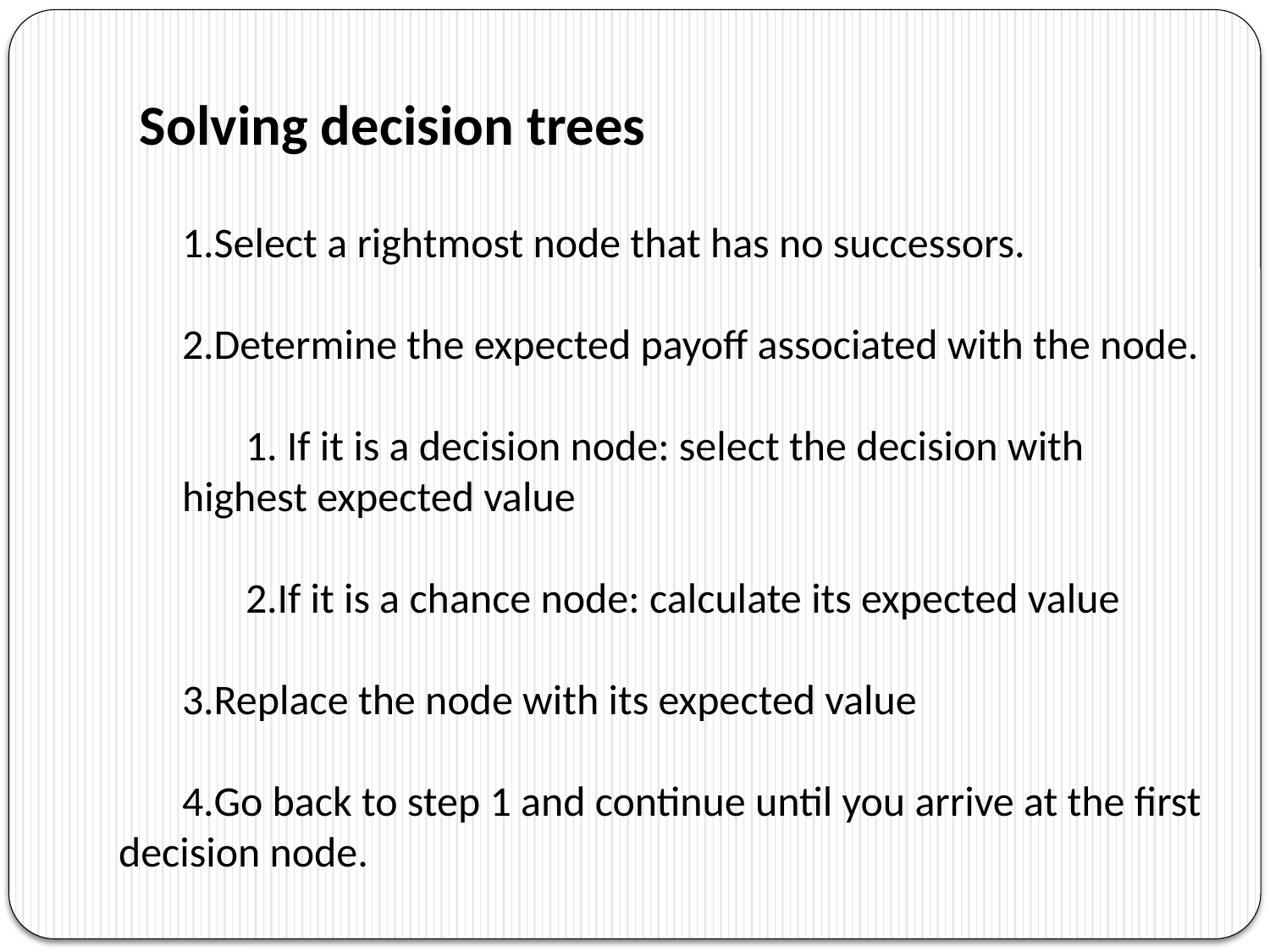

# Solving decision trees
Select a rightmost node that has no successors.

Determine the expected payoff associated with the node.

 If it is a decision node: select the decision with highest expected value

If it is a chance node: calculate its expected value

Replace the node with its expected value

Go back to step 1 and continue until you arrive at the first decision node.